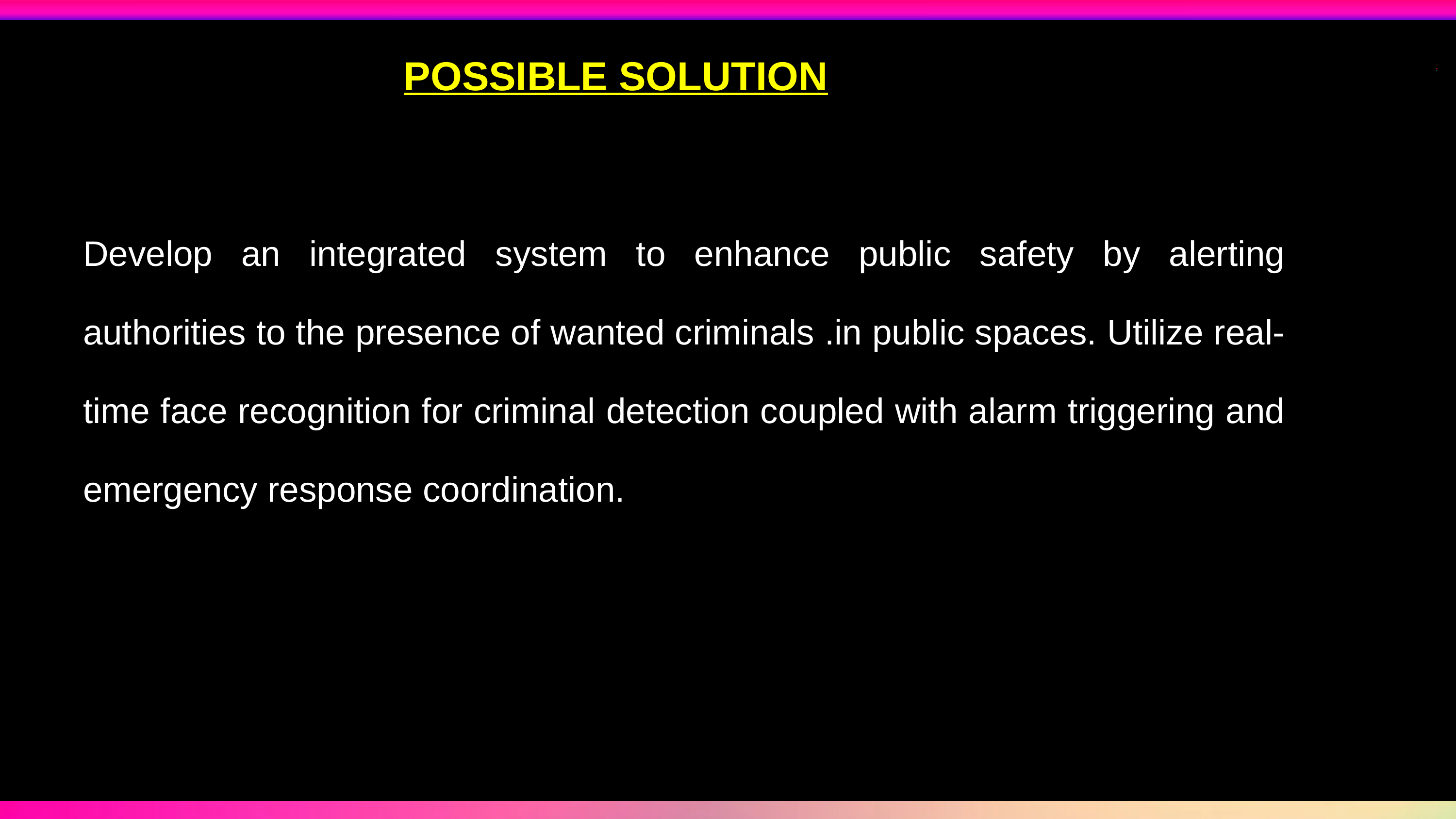

POSSIBLE SOLUTION

Develop an integrated system to enhance public safety by alerting authorities to the presence of wanted criminals .in public spaces. Utilize real-time face recognition for criminal detection coupled with alarm triggering and emergency response coordination.